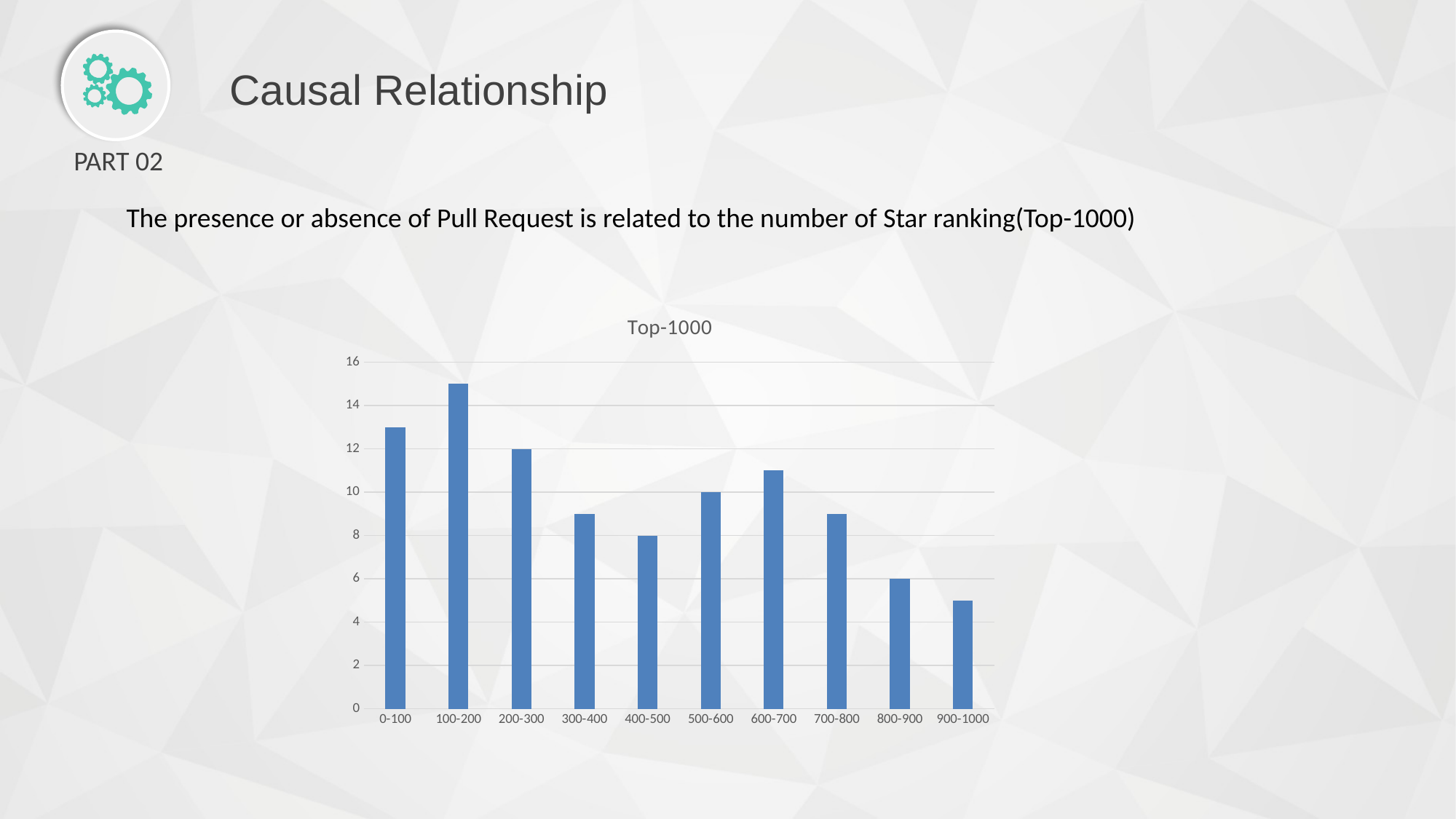

Causal Relationship
PART 02
The presence or absence of Pull Request is related to the number of Star ranking(Top-1000)

### Chart: Top-1000

| Category |  |
|---|---|
| 0-100 | 13.0 |
| 100-200 | 15.0 |
| 200-300 | 12.0 |
| 300-400 | 9.0 |
| 400-500 | 8.0 |
| 500-600 | 10.0 |
| 600-700 | 11.0 |
| 700-800 | 9.0 |
| 800-900 | 6.0 |
| 900-1000 | 5.0 |